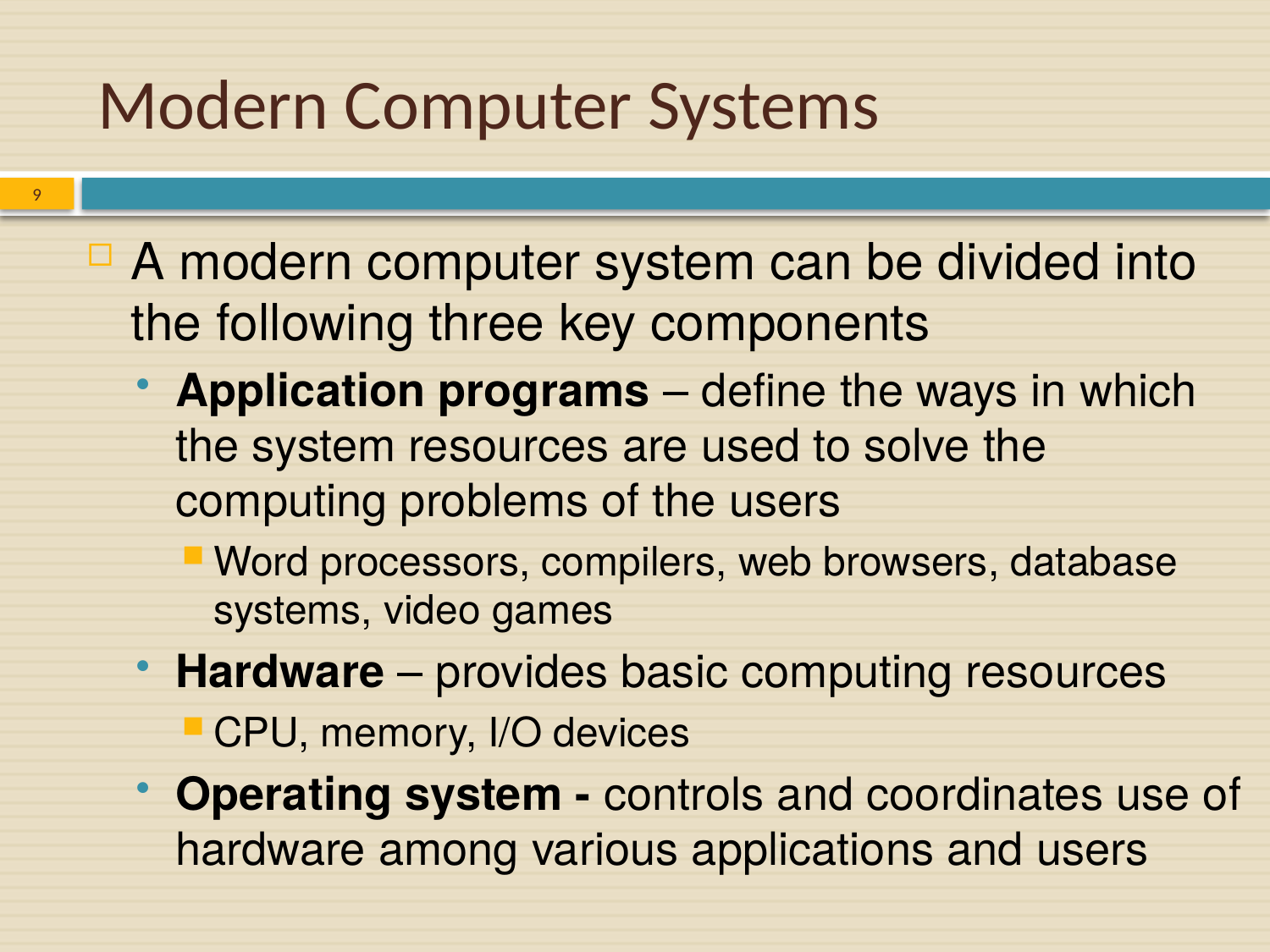

# Modern Computer Systems
9
A modern computer system can be divided into the following three key components
Application programs – define the ways in which the system resources are used to solve the computing problems of the users
Word processors, compilers, web browsers, database systems, video games
Hardware – provides basic computing resources
CPU, memory, I/O devices
Operating system - controls and coordinates use of hardware among various applications and users